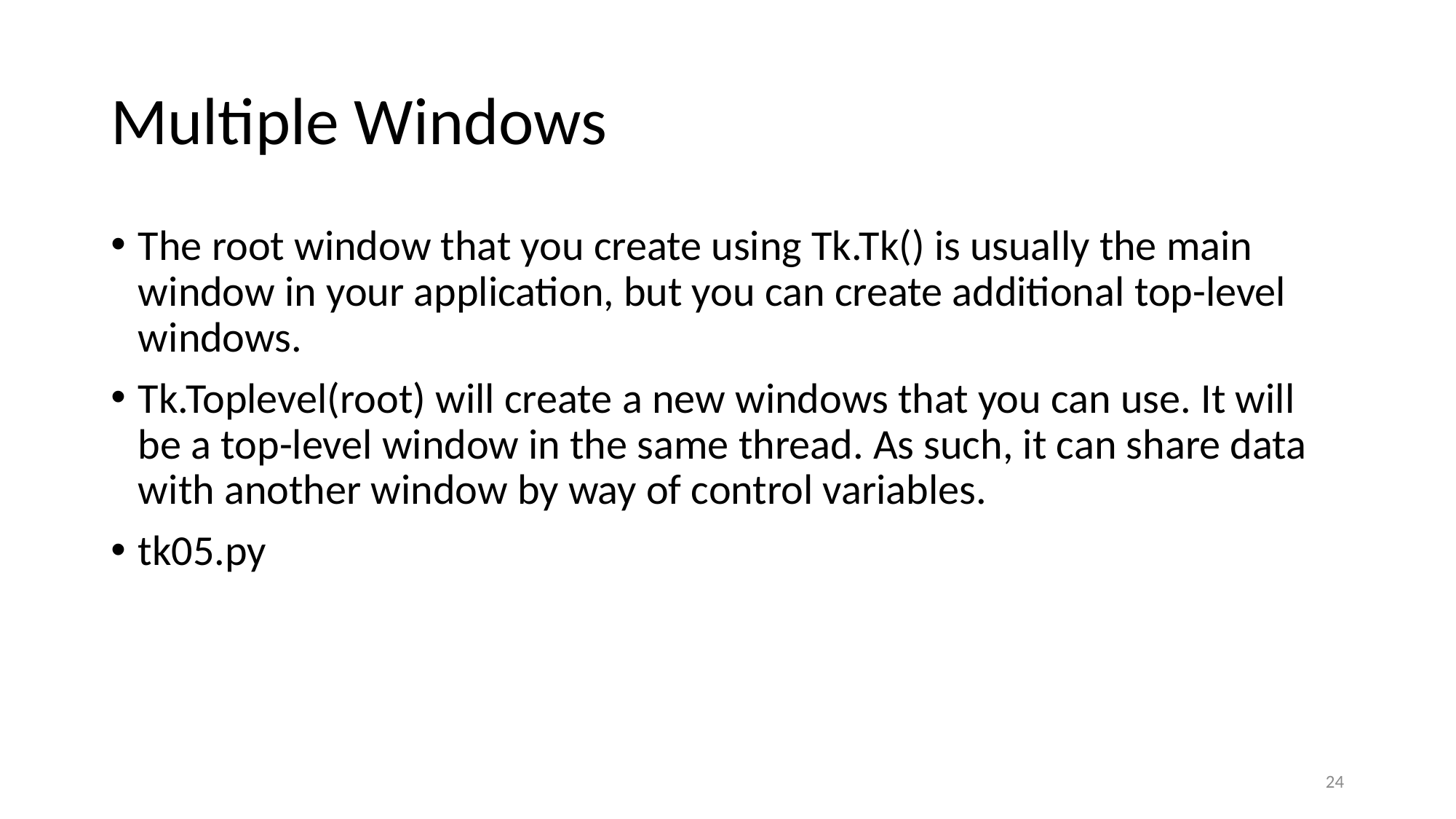

# Multiple Windows
The root window that you create using Tk.Tk() is usually the main window in your application, but you can create additional top-level windows.
Tk.Toplevel(root) will create a new windows that you can use. It will be a top-level window in the same thread. As such, it can share data with another window by way of control variables.
tk05.py
24